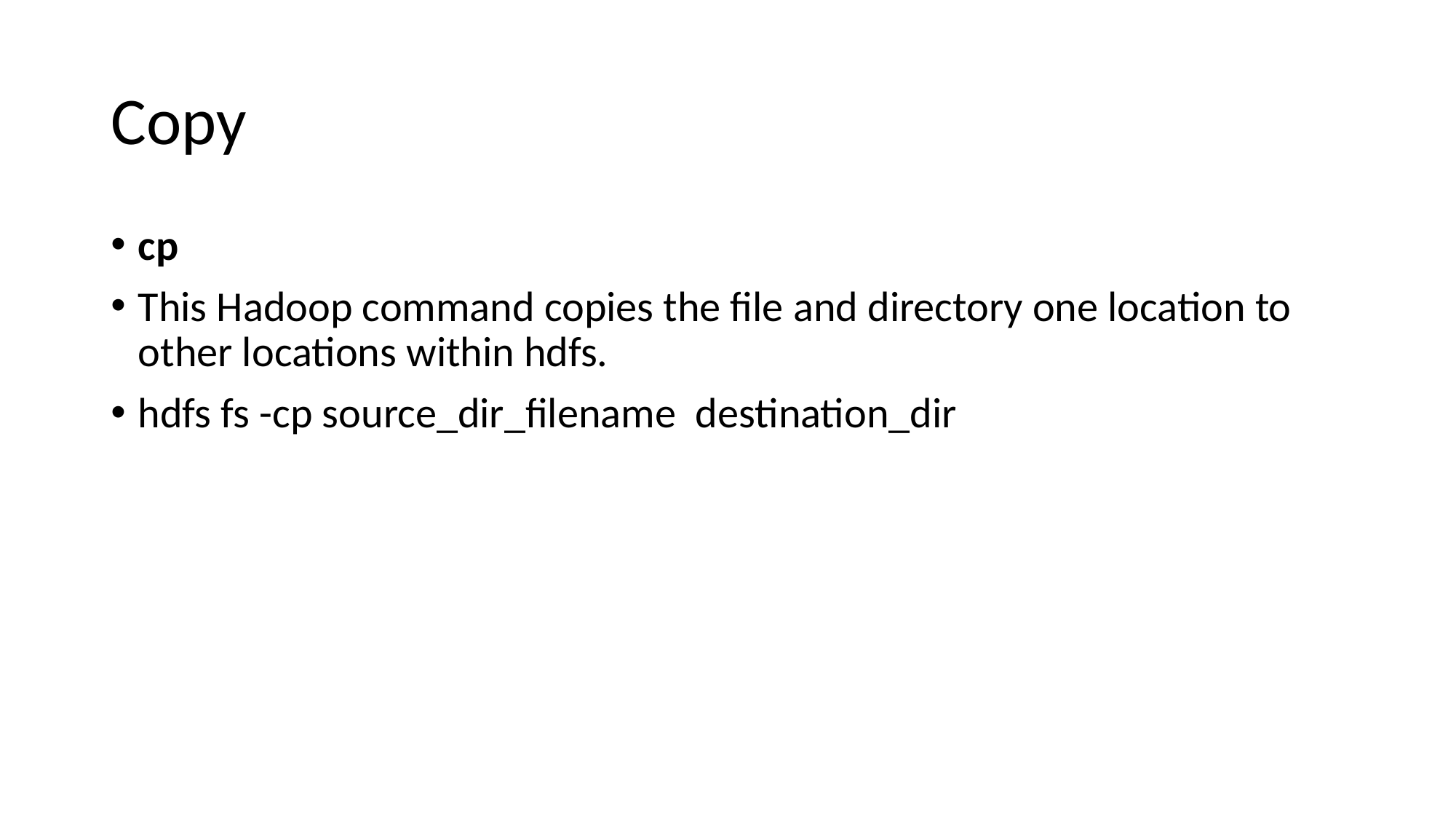

# Copy
cp
This Hadoop command copies the file and directory one location to other locations within hdfs.
hdfs fs -cp source_dir_filename  destination_dir